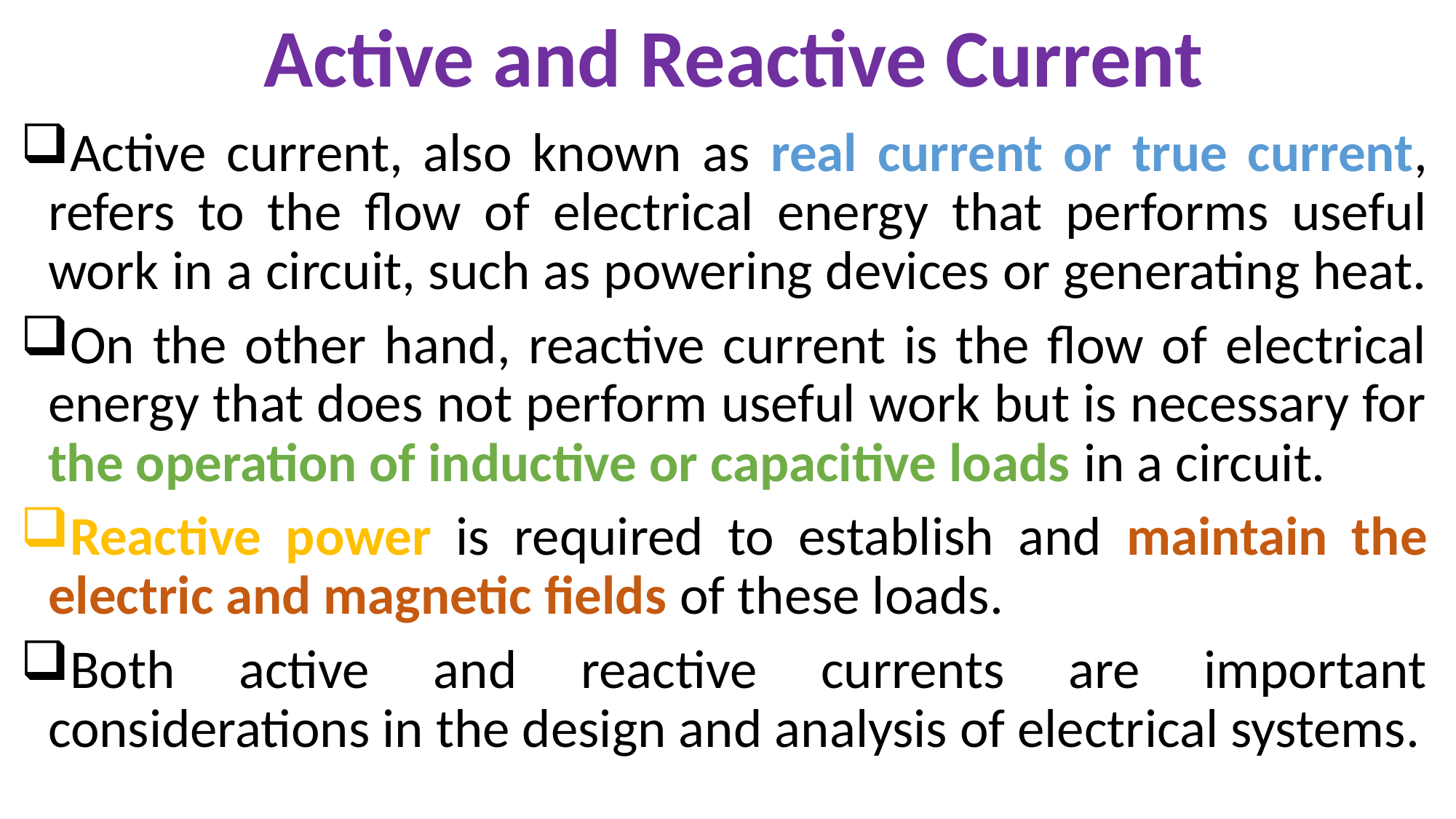

Active and Reactive Current
Active current, also known as real current or true current, refers to the flow of electrical energy that performs useful work in a circuit, such as powering devices or generating heat.
On the other hand, reactive current is the flow of electrical energy that does not perform useful work but is necessary for the operation of inductive or capacitive loads in a circuit.
Reactive power is required to establish and maintain the electric and magnetic fields of these loads.
Both active and reactive currents are important considerations in the design and analysis of electrical systems.